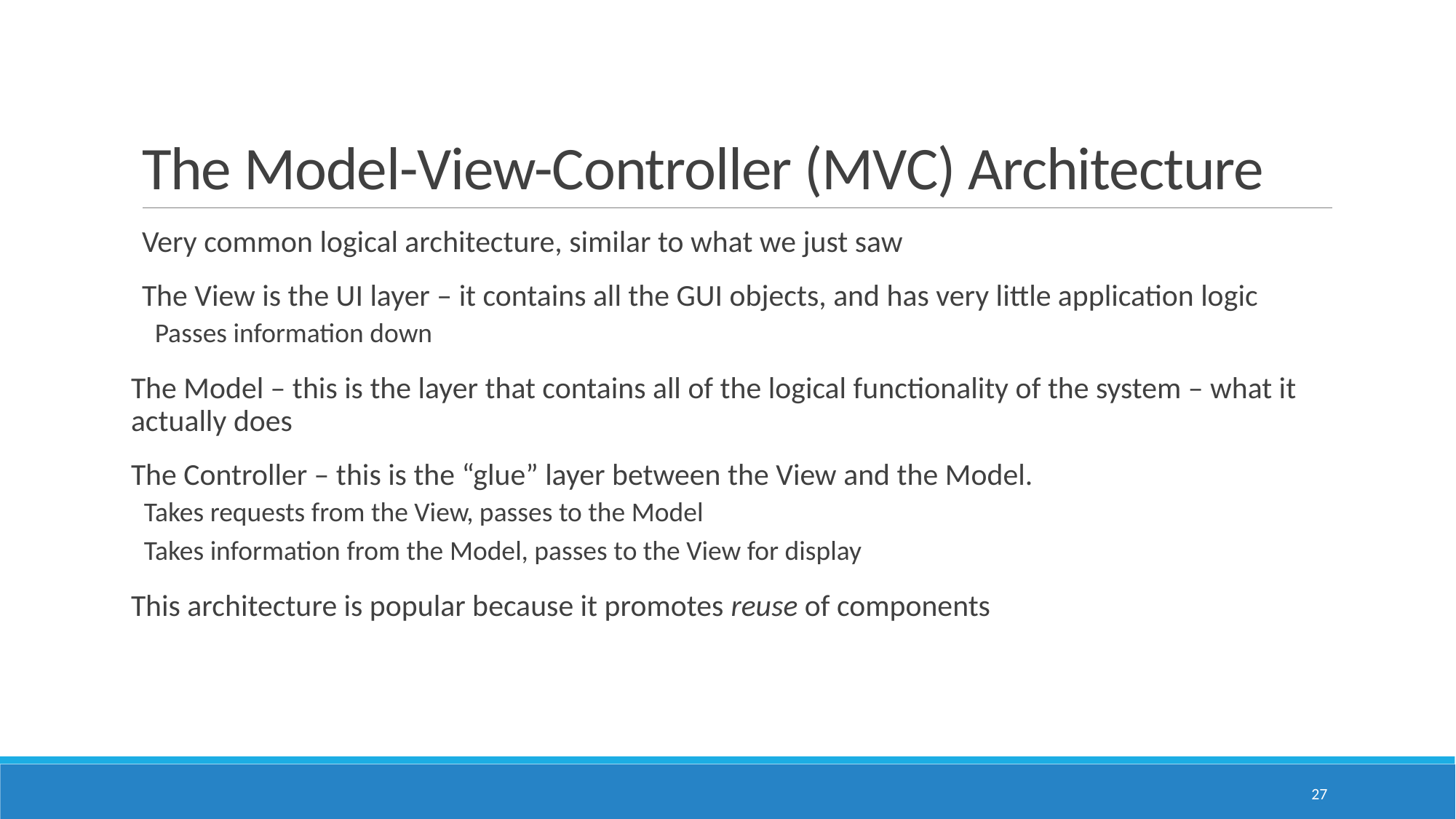

# The Model-View-Controller (MVC) Architecture
Very common logical architecture, similar to what we just saw
The View is the UI layer – it contains all the GUI objects, and has very little application logic
Passes information down
The Model – this is the layer that contains all of the logical functionality of the system – what it actually does
The Controller – this is the “glue” layer between the View and the Model.
Takes requests from the View, passes to the Model
Takes information from the Model, passes to the View for display
This architecture is popular because it promotes reuse of components
27